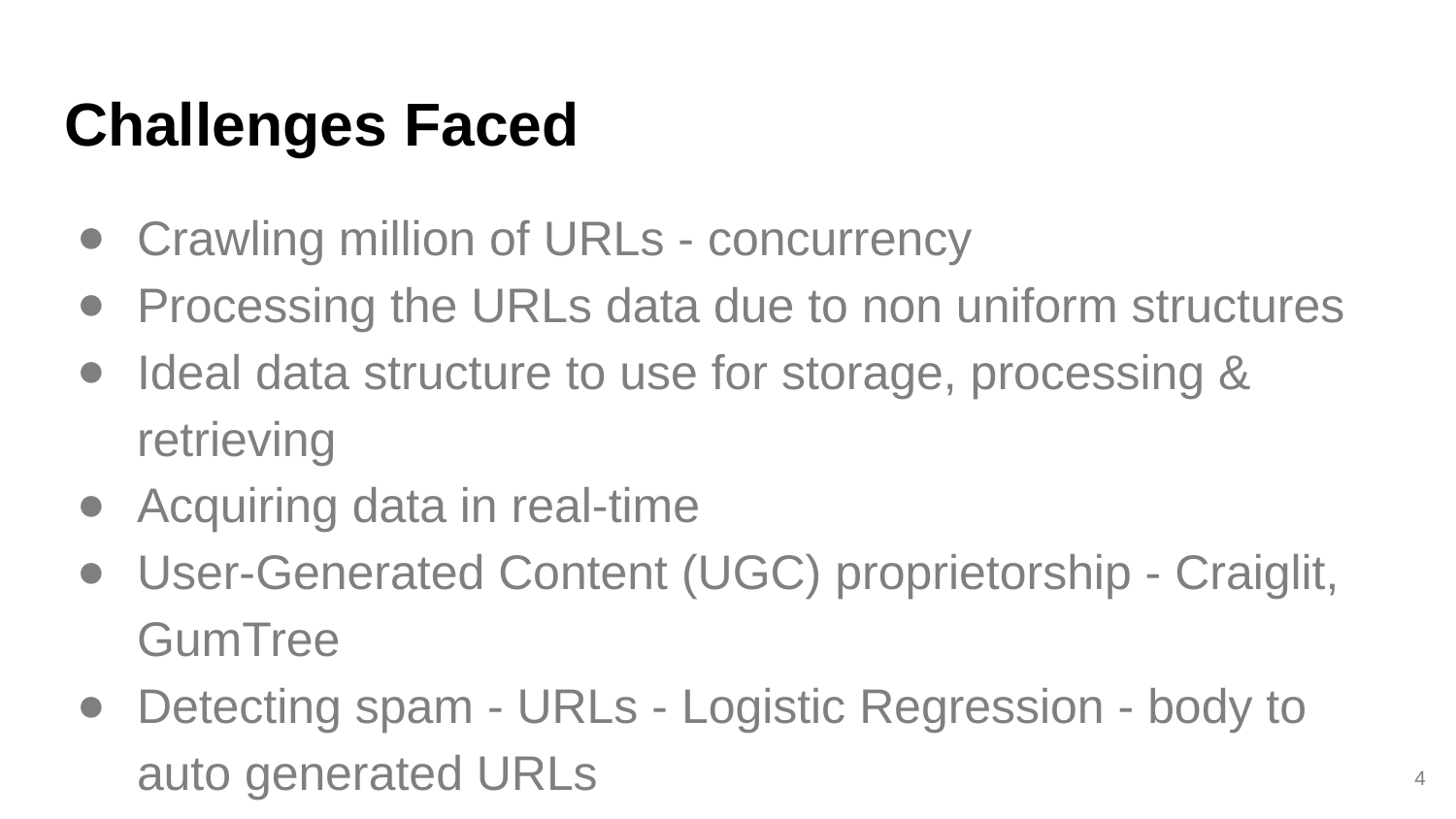

# Challenges Faced
Crawling million of URLs - concurrency
Processing the URLs data due to non uniform structures
Ideal data structure to use for storage, processing & retrieving
Acquiring data in real-time
User-Generated Content (UGC) proprietorship - Craiglit, GumTree
Detecting spam - URLs - Logistic Regression - body to auto generated URLs
4